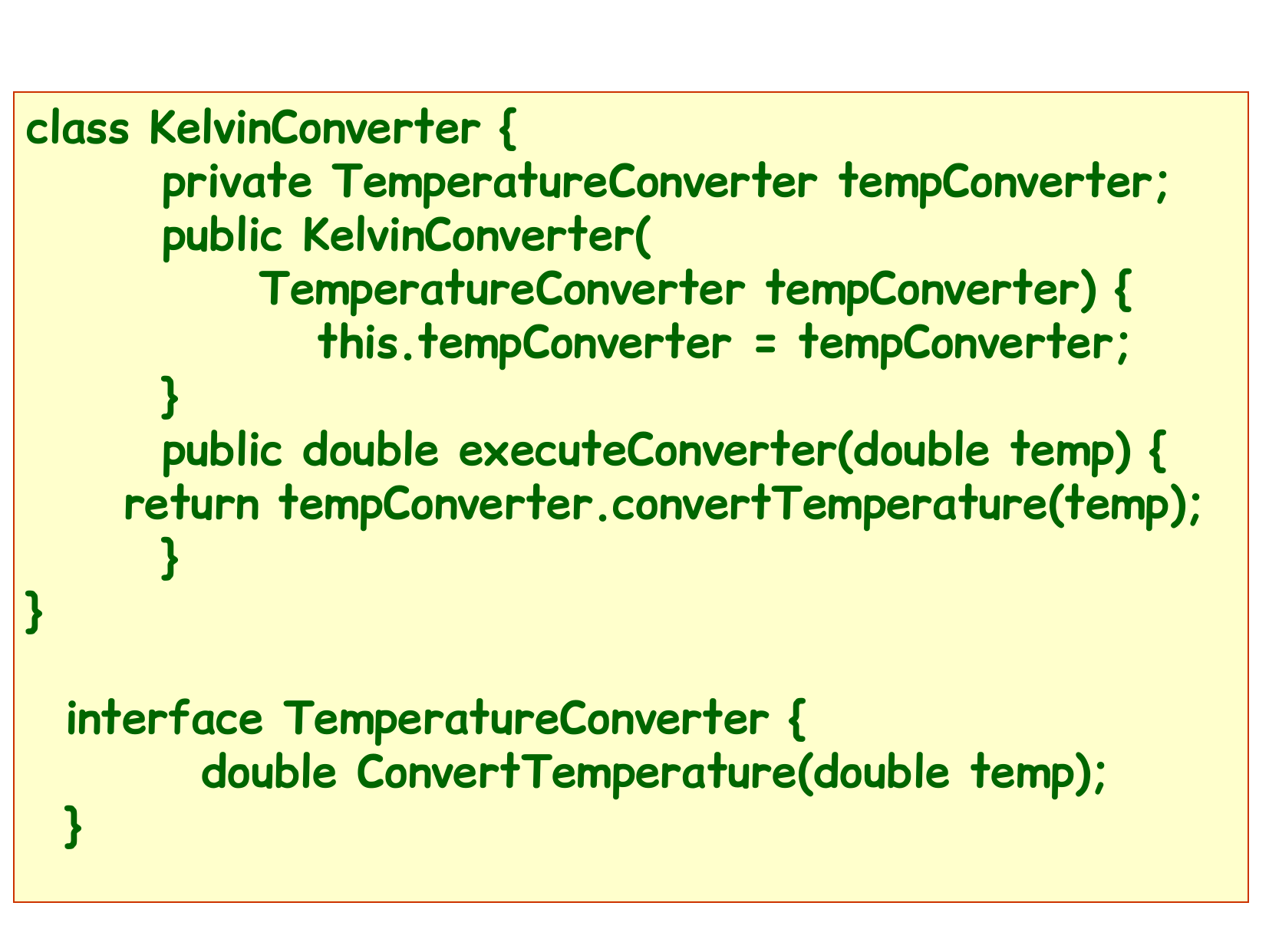

class KelvinConverter {
       private TemperatureConverter tempConverter;
       public KelvinConverter(
            TemperatureConverter tempConverter) {
               this.tempConverter = tempConverter;
       }
       public double executeConverter(double temp) {
     return tempConverter.convertTemperature(temp);
       }
}

  interface TemperatureConverter {
         double ConvertTemperature(double temp);
  }